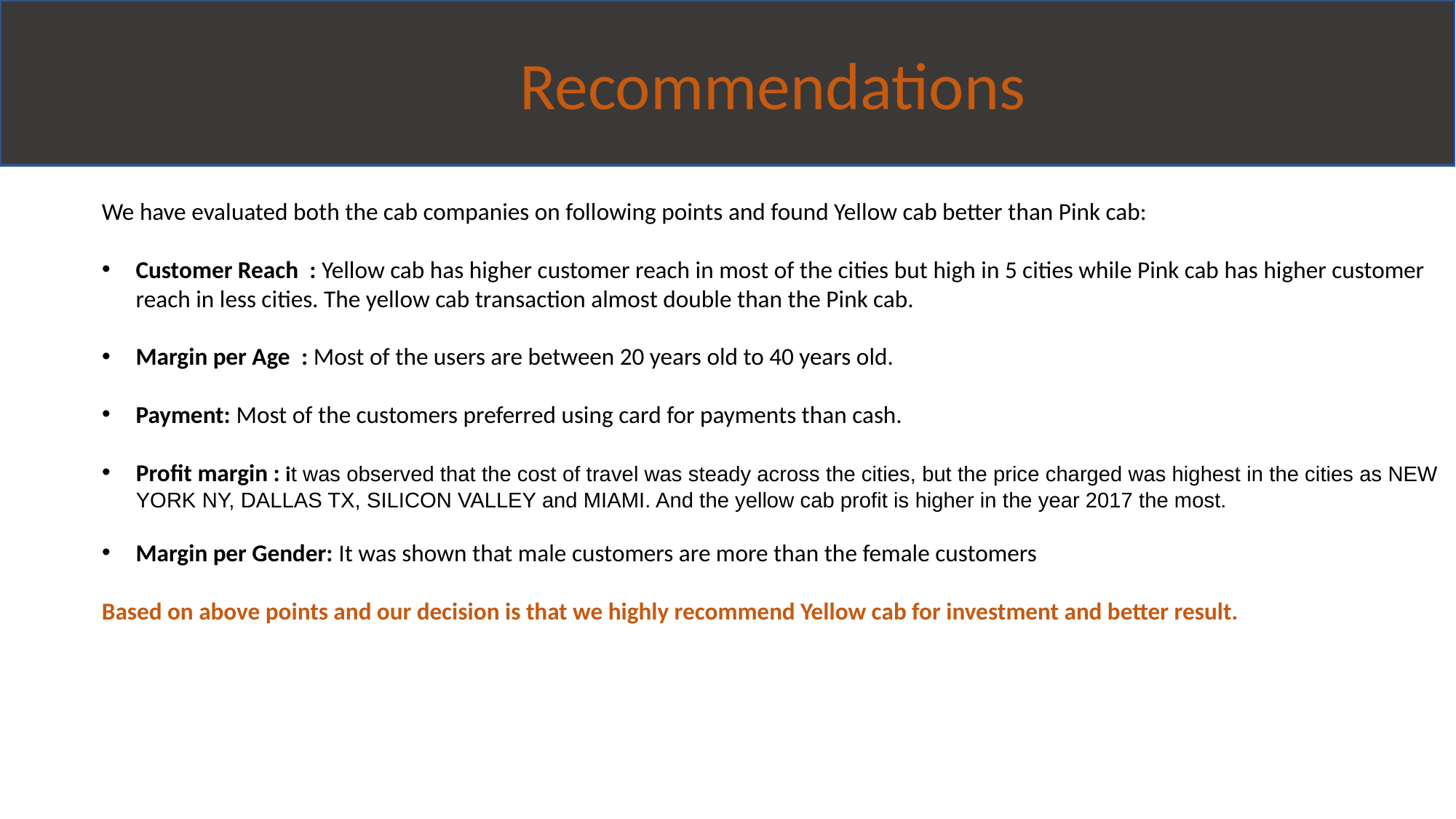

Recommendations
We have evaluated both the cab companies on following points and found Yellow cab better than Pink cab:

Customer Reach  : Yellow cab has higher customer reach in most of the cities but high in 5 cities while Pink cab has higher customer reach in less cities. The yellow cab transaction almost double than the Pink cab.

Margin per Age  : Most of the users are between 20 years old to 40 years old.

Payment: Most of the customers preferred using card for payments than cash.

Profit margin : it was observed that the cost of travel was steady across the cities, but the price charged was highest in the cities as NEW YORK NY, DALLAS TX, SILICON VALLEY and MIAMI. And the yellow cab profit is higher in the year 2017 the most.

Margin per Gender: It was shown that male customers are more than the female customers

Based on above points and our decision is that we highly recommend Yellow cab for investment and better result.